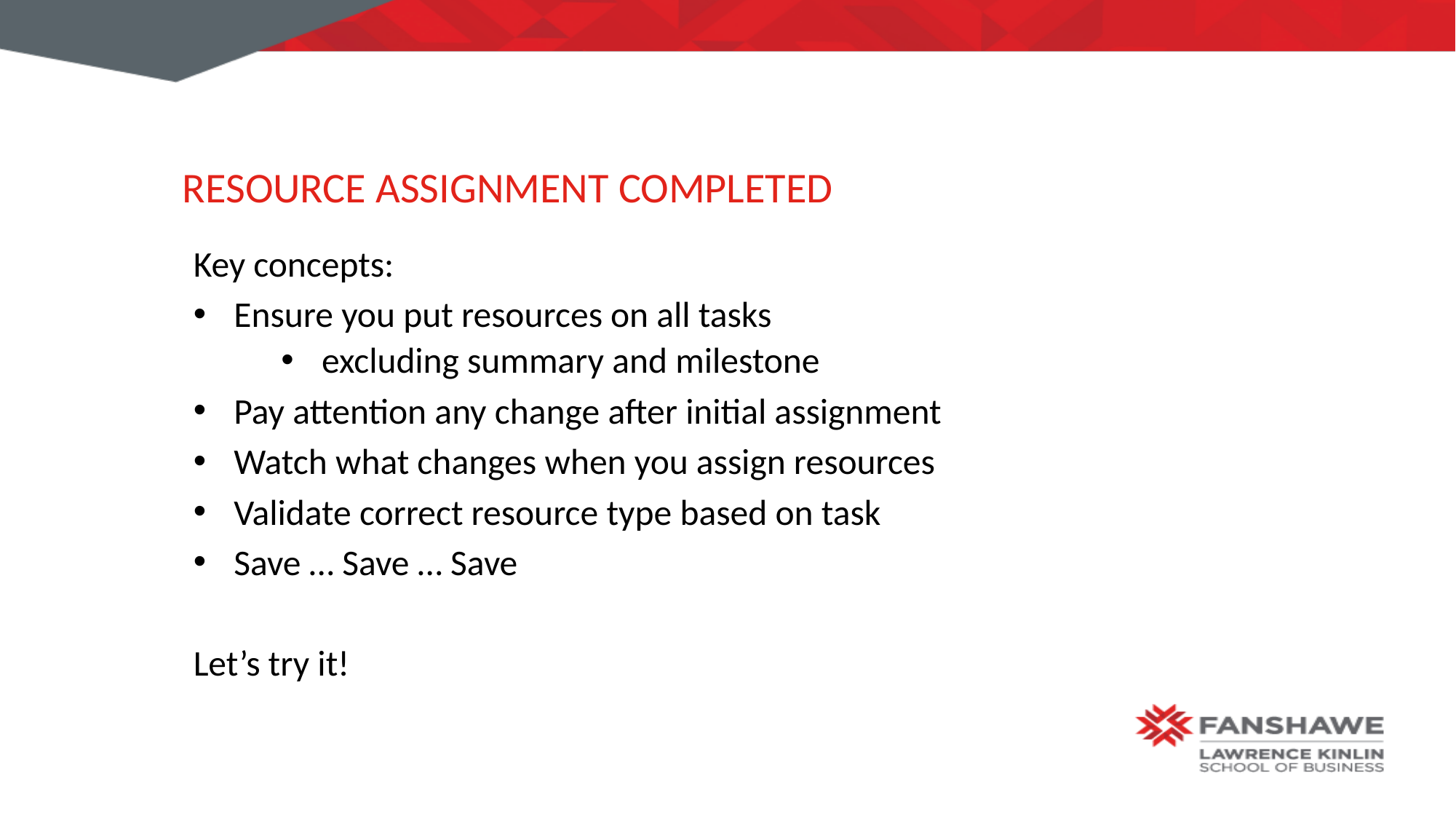

# Resource Assignment Completed
Key concepts:
Ensure you put resources on all tasks
excluding summary and milestone
Pay attention any change after initial assignment
Watch what changes when you assign resources
Validate correct resource type based on task
Save … Save … Save

Let’s try it!